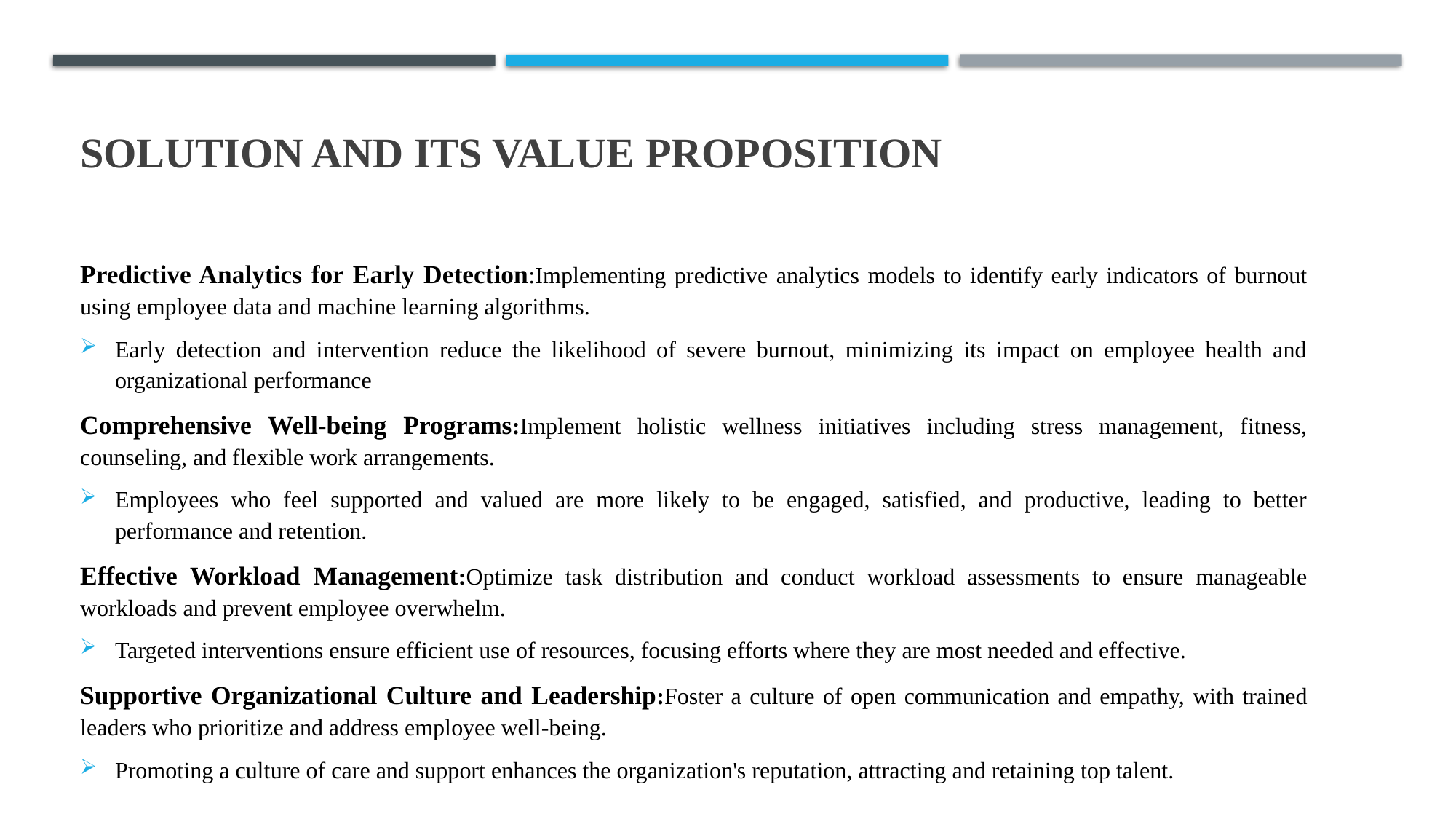

SOLUTION AND ITS VALUE PROPOSITION
Predictive Analytics for Early Detection:Implementing predictive analytics models to identify early indicators of burnout using employee data and machine learning algorithms.
Early detection and intervention reduce the likelihood of severe burnout, minimizing its impact on employee health and organizational performance
Comprehensive Well-being Programs:Implement holistic wellness initiatives including stress management, fitness, counseling, and flexible work arrangements.
Employees who feel supported and valued are more likely to be engaged, satisfied, and productive, leading to better performance and retention.
Effective Workload Management:Optimize task distribution and conduct workload assessments to ensure manageable workloads and prevent employee overwhelm.
Targeted interventions ensure efficient use of resources, focusing efforts where they are most needed and effective.
Supportive Organizational Culture and Leadership:Foster a culture of open communication and empathy, with trained leaders who prioritize and address employee well-being.
Promoting a culture of care and support enhances the organization's reputation, attracting and retaining top talent.